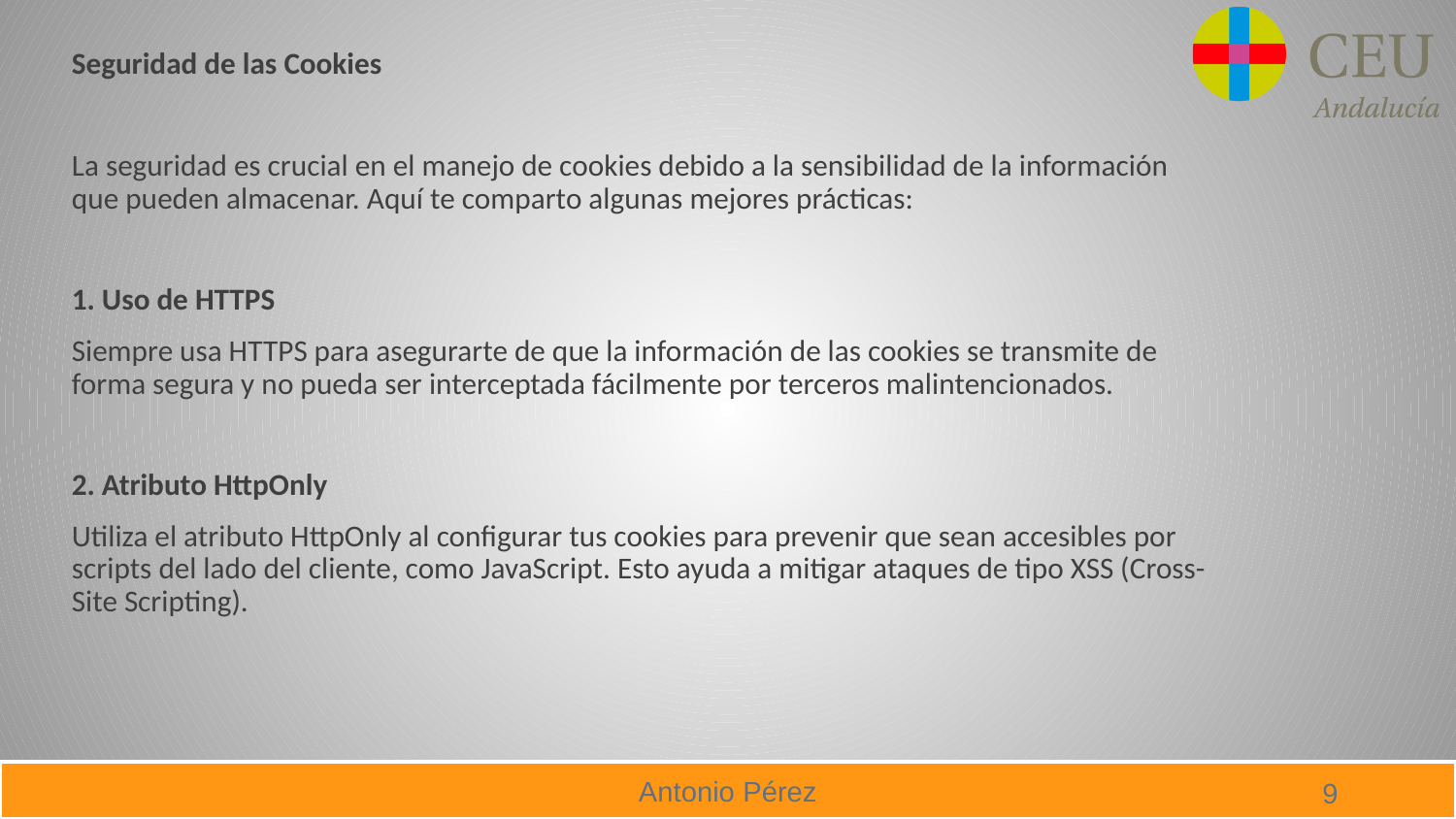

Seguridad de las Cookies

La seguridad es crucial en el manejo de cookies debido a la sensibilidad de la información que pueden almacenar. Aquí te comparto algunas mejores prácticas:

1. Uso de HTTPS
Siempre usa HTTPS para asegurarte de que la información de las cookies se transmite de forma segura y no pueda ser interceptada fácilmente por terceros malintencionados.

2. Atributo HttpOnly
Utiliza el atributo HttpOnly al configurar tus cookies para prevenir que sean accesibles por scripts del lado del cliente, como JavaScript. Esto ayuda a mitigar ataques de tipo XSS (Cross-Site Scripting).